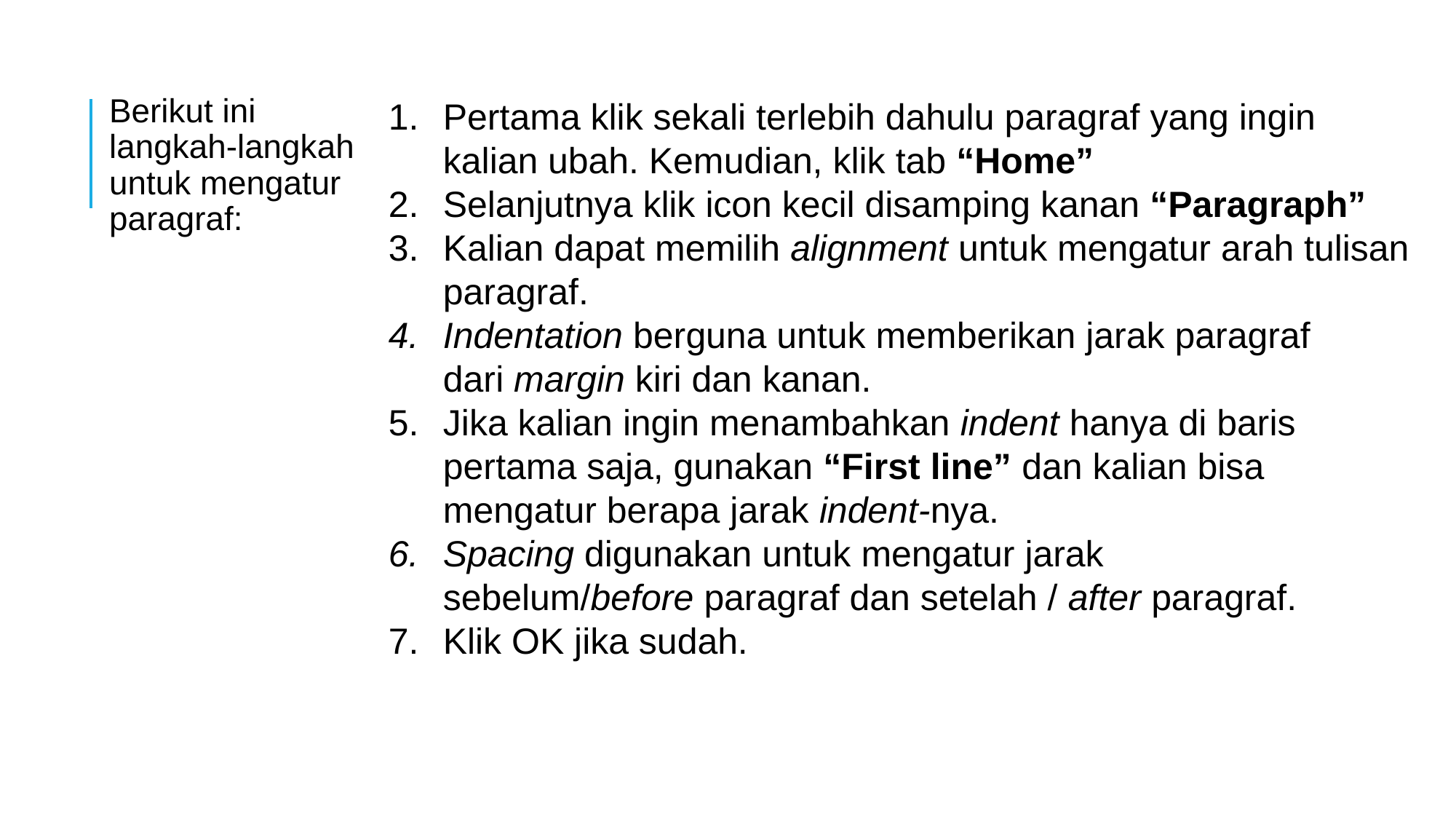

Berikut ini langkah-langkah untuk mengatur paragraf:
Pertama klik sekali terlebih dahulu paragraf yang ingin kalian ubah. Kemudian, klik tab “Home”
Selanjutnya klik icon kecil disamping kanan “Paragraph”
Kalian dapat memilih alignment untuk mengatur arah tulisan paragraf.
Indentation berguna untuk memberikan jarak paragraf dari margin kiri dan kanan.
Jika kalian ingin menambahkan indent hanya di baris pertama saja, gunakan “First line” dan kalian bisa mengatur berapa jarak indent-nya.
Spacing digunakan untuk mengatur jarak sebelum/before paragraf dan setelah / after paragraf.
Klik OK jika sudah.